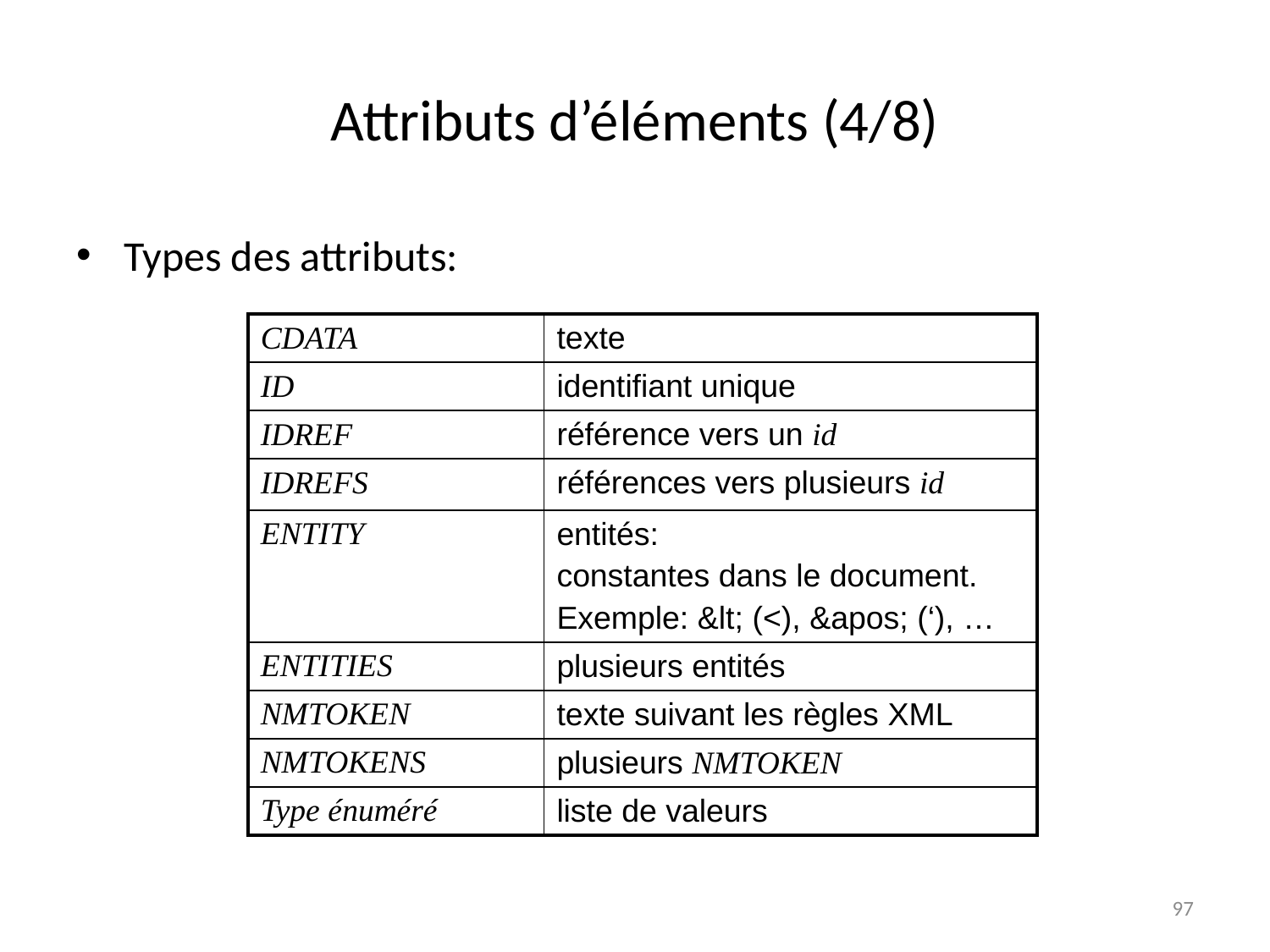

# Attributs d’éléments (4/8)
Types des attributs:
| CDATA | texte |
| --- | --- |
| ID | identifiant unique |
| IDREF | référence vers un id |
| IDREFS | références vers plusieurs id |
| ENTITY | entités: constantes dans le document. Exemple: &lt; (<), &apos; (‘), … |
| ENTITIES | plusieurs entités |
| NMTOKEN | texte suivant les règles XML |
| NMTOKENS | plusieurs NMTOKEN |
| Type énuméré | liste de valeurs |
97